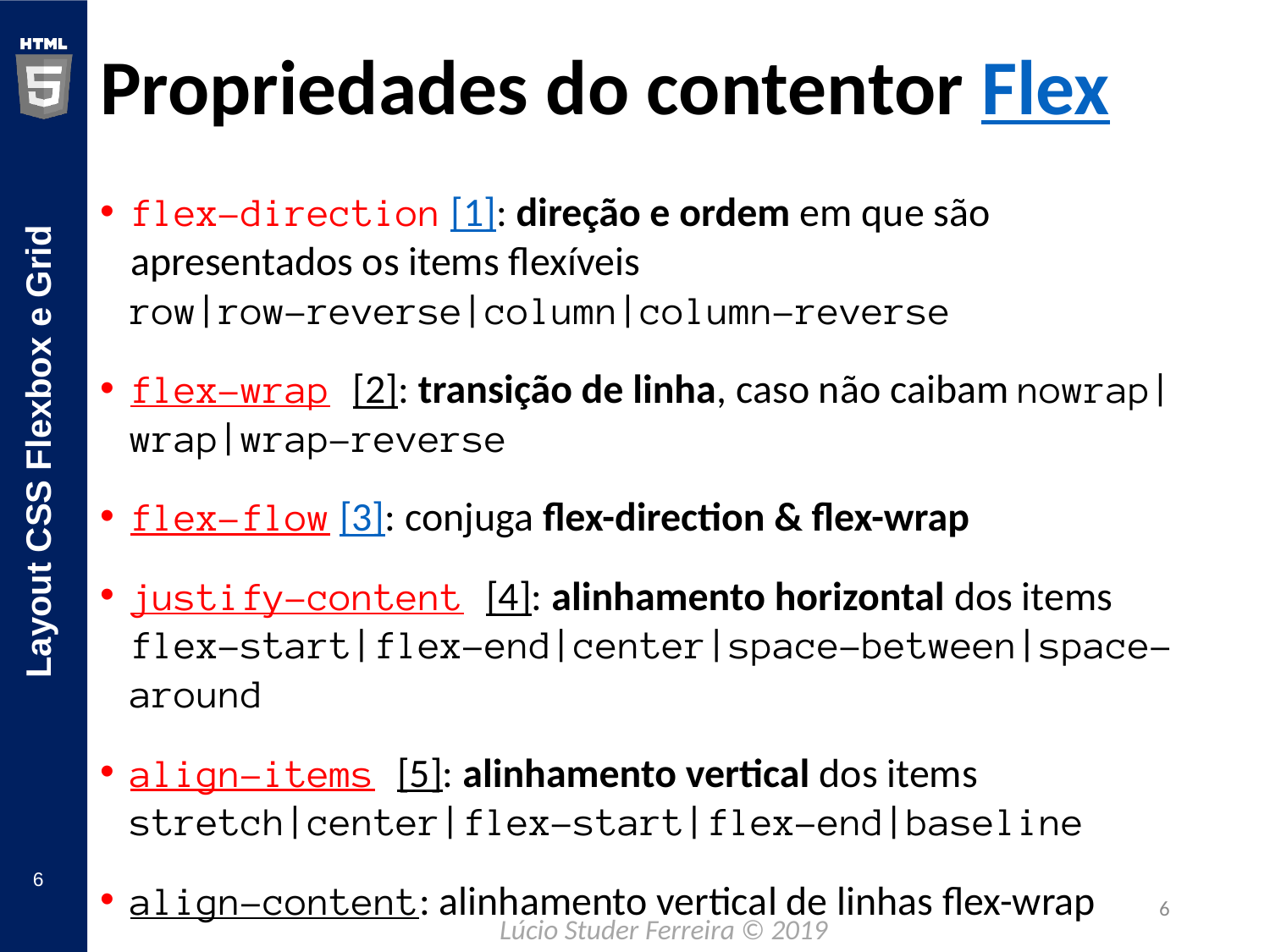

# Propriedades do contentor Flex
flex-direction [1]: direção e ordem em que são apresentados os items flexíveis
row|row-reverse|column|column-reverse
flex-wrap [2]: transição de linha, caso não caibam nowrap|wrap|wrap-reverse
flex-flow [3]: conjuga flex-direction & flex-wrap
justify-content [4]: alinhamento horizontal dos items
flex-start|flex-end|center|space-between|space-around
align-items [5]: alinhamento vertical dos items
stretch|center|flex-start|flex-end|baseline
align-content: alinhamento vertical de linhas flex-wrap
6